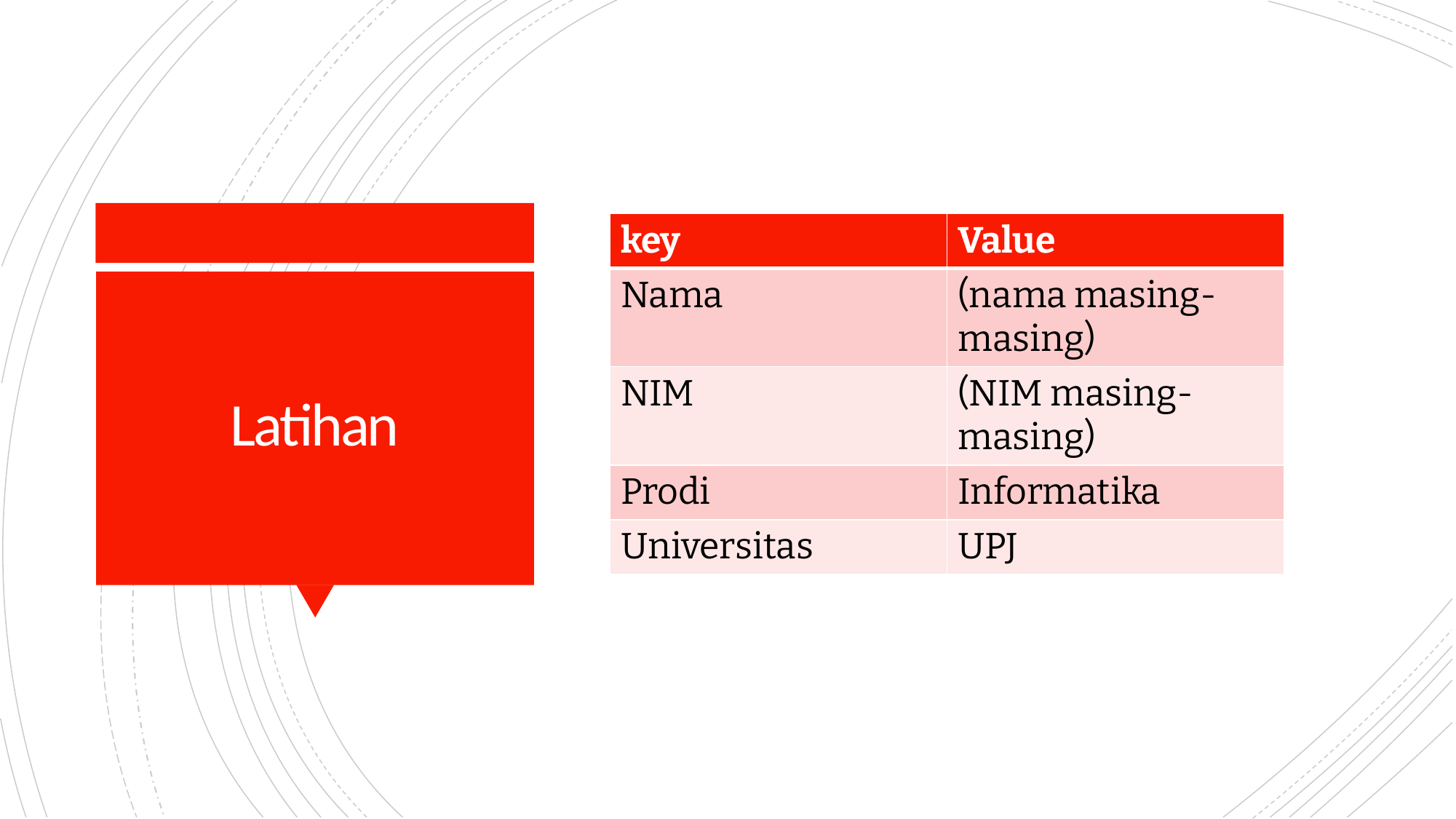

| key | Value |
| --- | --- |
| Nama | (nama masing-masing) |
| NIM | (NIM masing-masing) |
| Prodi | Informatika |
| Universitas | UPJ |
# Latihan